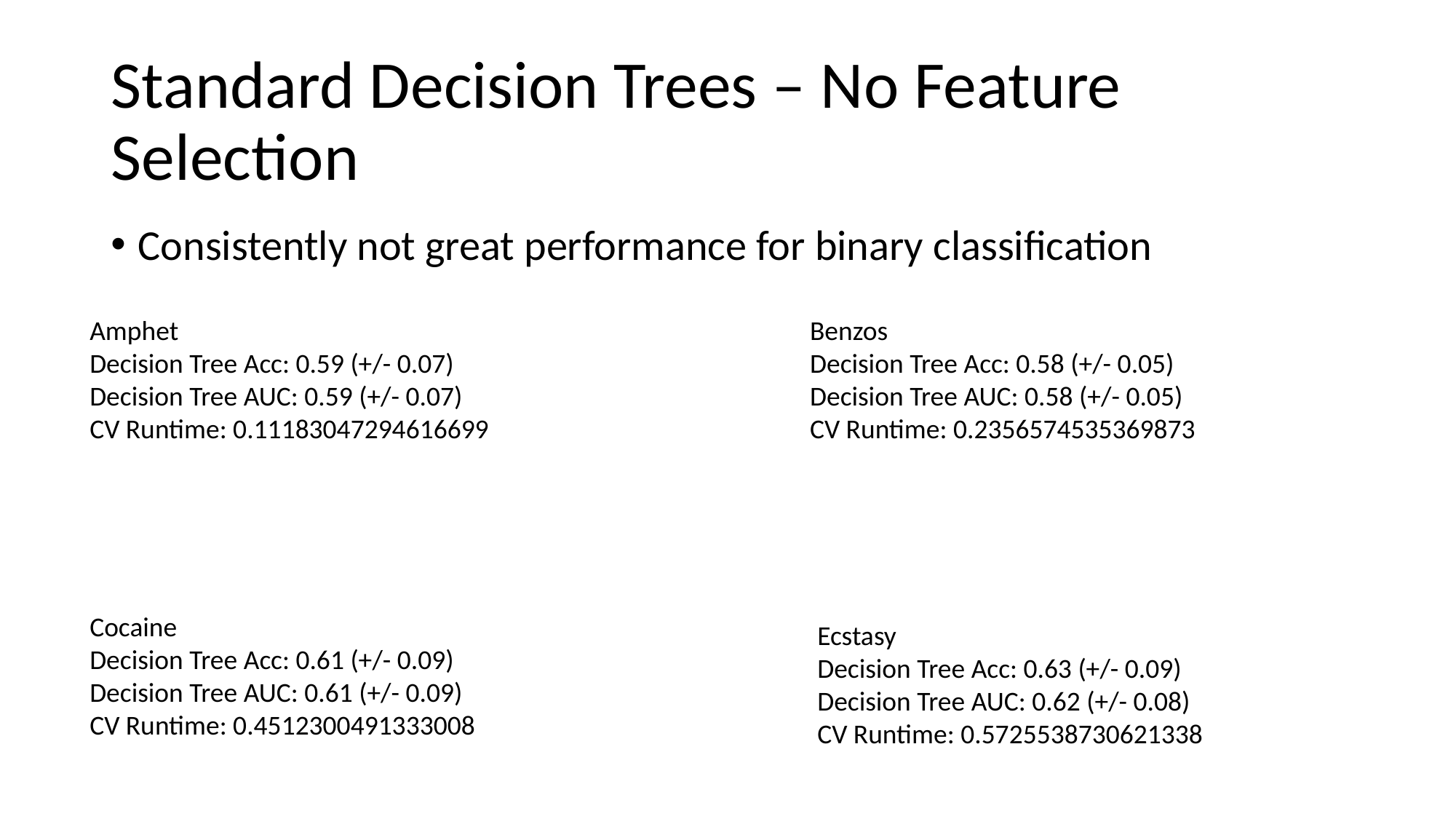

# Standard Decision Trees – No Feature Selection
Consistently not great performance for binary classification
Benzos
Decision Tree Acc: 0.58 (+/- 0.05)
Decision Tree AUC: 0.58 (+/- 0.05)
CV Runtime: 0.2356574535369873
Amphet
Decision Tree Acc: 0.59 (+/- 0.07)
Decision Tree AUC: 0.59 (+/- 0.07)
CV Runtime: 0.11183047294616699
Cocaine
Decision Tree Acc: 0.61 (+/- 0.09)
Decision Tree AUC: 0.61 (+/- 0.09)
CV Runtime: 0.4512300491333008
Ecstasy
Decision Tree Acc: 0.63 (+/- 0.09)
Decision Tree AUC: 0.62 (+/- 0.08)
CV Runtime: 0.5725538730621338